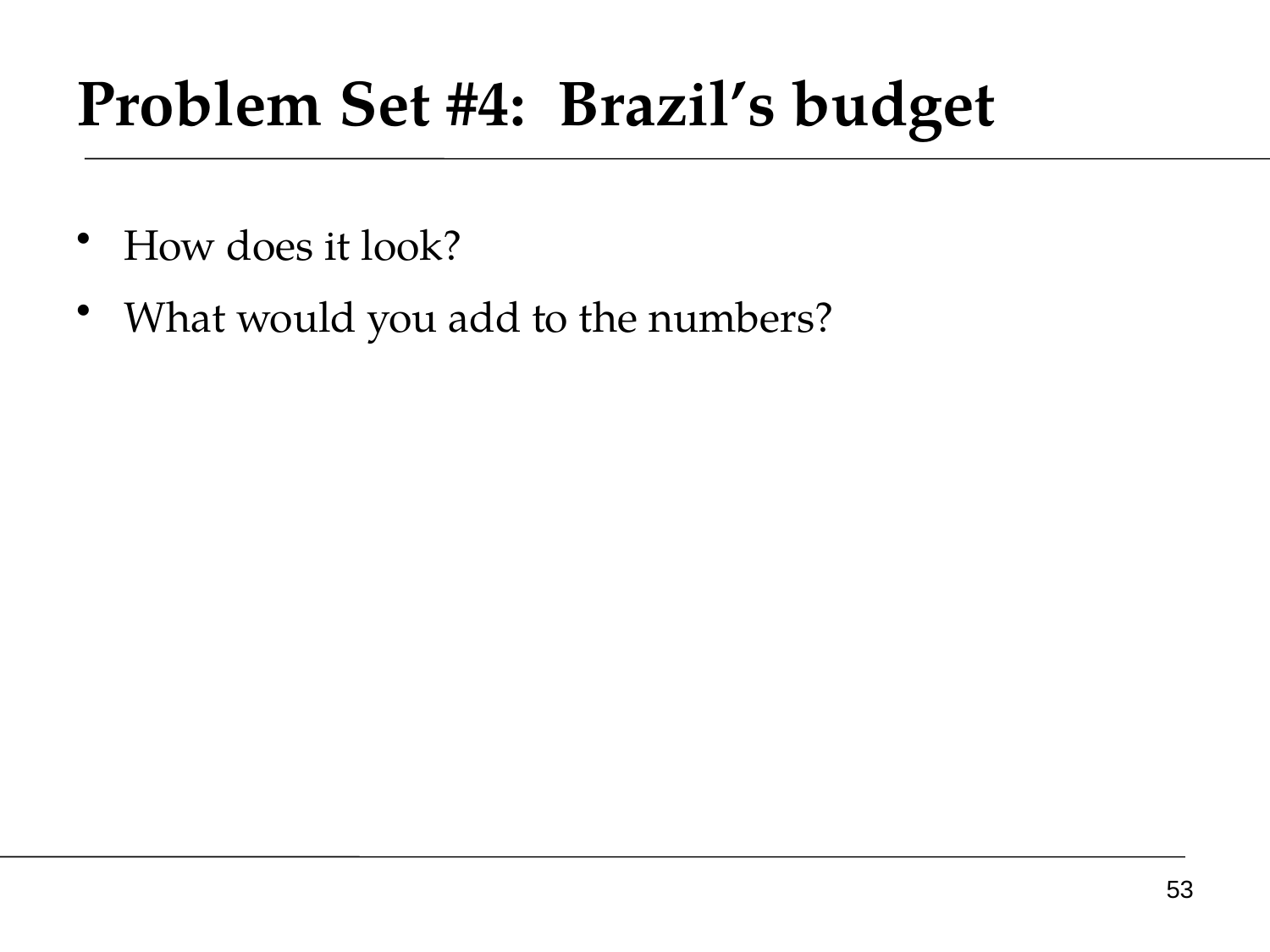

# Problem Set #4:  Brazil’s budget
How does it look?
What would you add to the numbers?
53